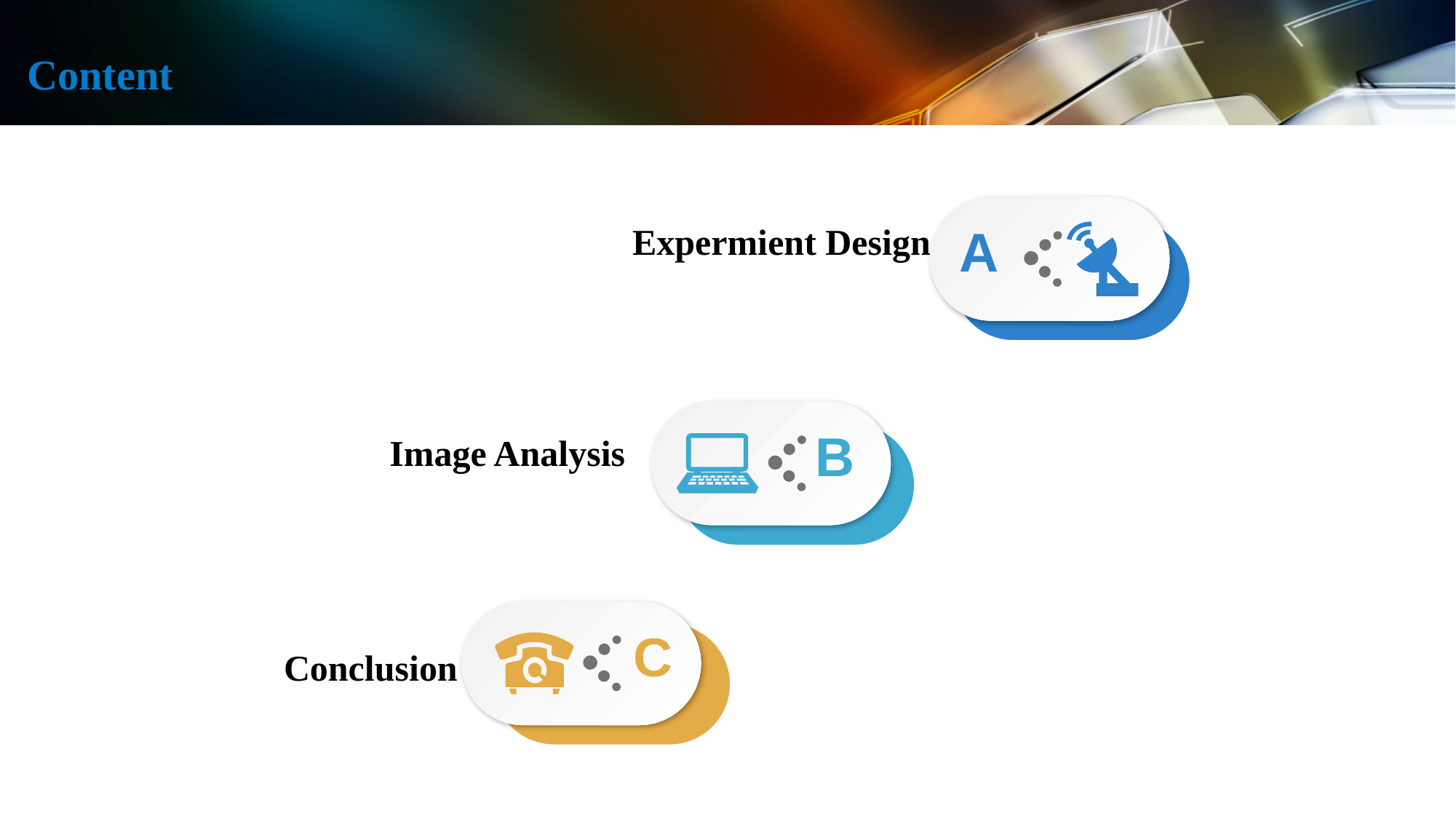

Content

A

                     Expermient Design

B

   Image Analysis

C

     Conclusion